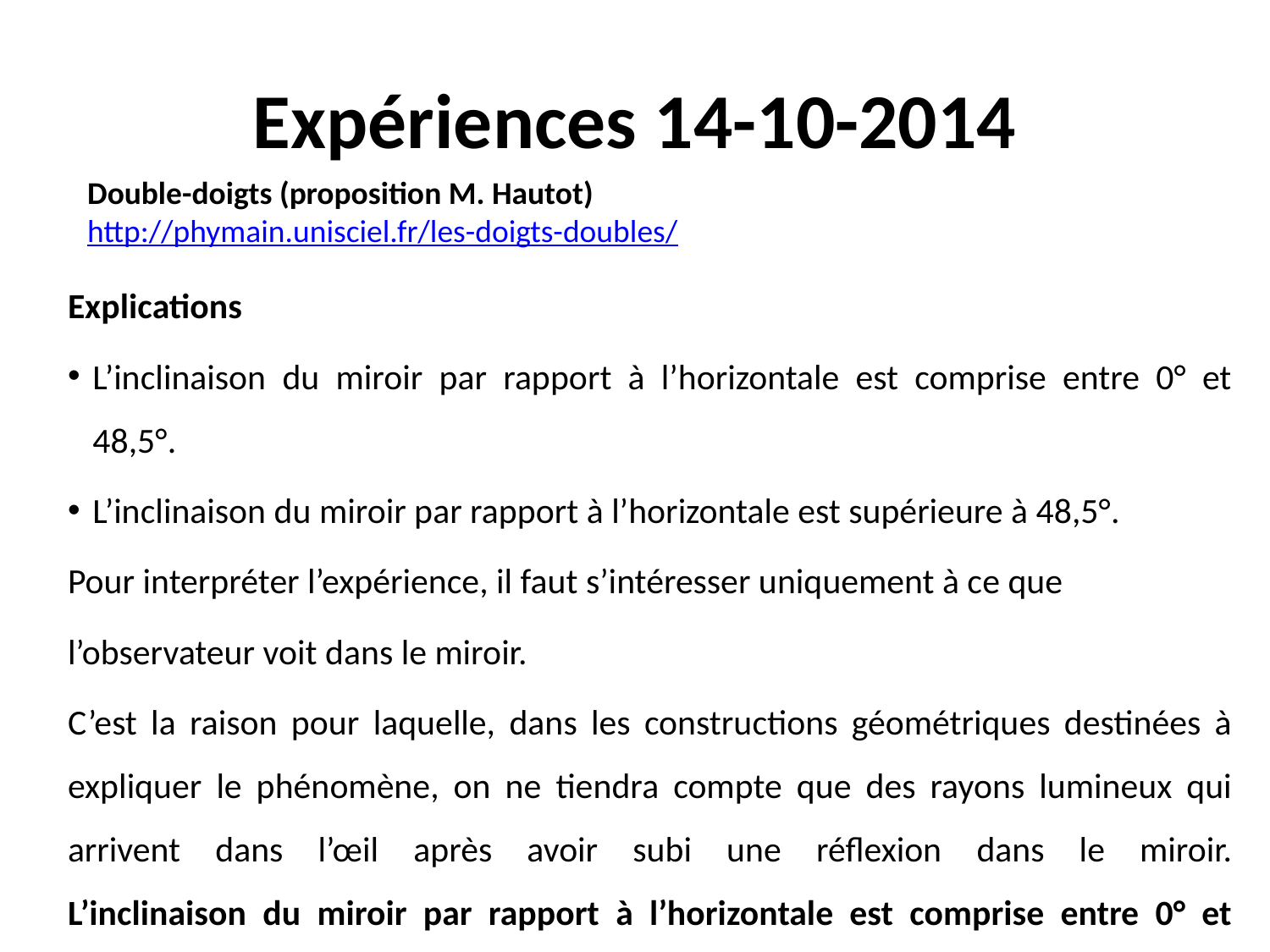

# Expériences 14-10-2014
Double-doigts (proposition M. Hautot)
http://phymain.unisciel.fr/les-doigts-doubles/
Explications
L’inclinaison du miroir par rapport à l’horizontale est comprise entre 0° et 48,5°.
L’inclinaison du miroir par rapport à l’horizontale est supérieure à 48,5°.
Pour interpréter l’expérience, il faut s’intéresser uniquement à ce que
l’observateur voit dans le miroir.
C’est la raison pour laquelle, dans les constructions géométriques destinées à expliquer le phénomène, on ne tiendra compte que des rayons lumineux qui arrivent dans l’œil après avoir subi une réflexion dans le miroir.
L’inclinaison du miroir par rapport à l’horizontale est comprise entre 0° et 48,5°.